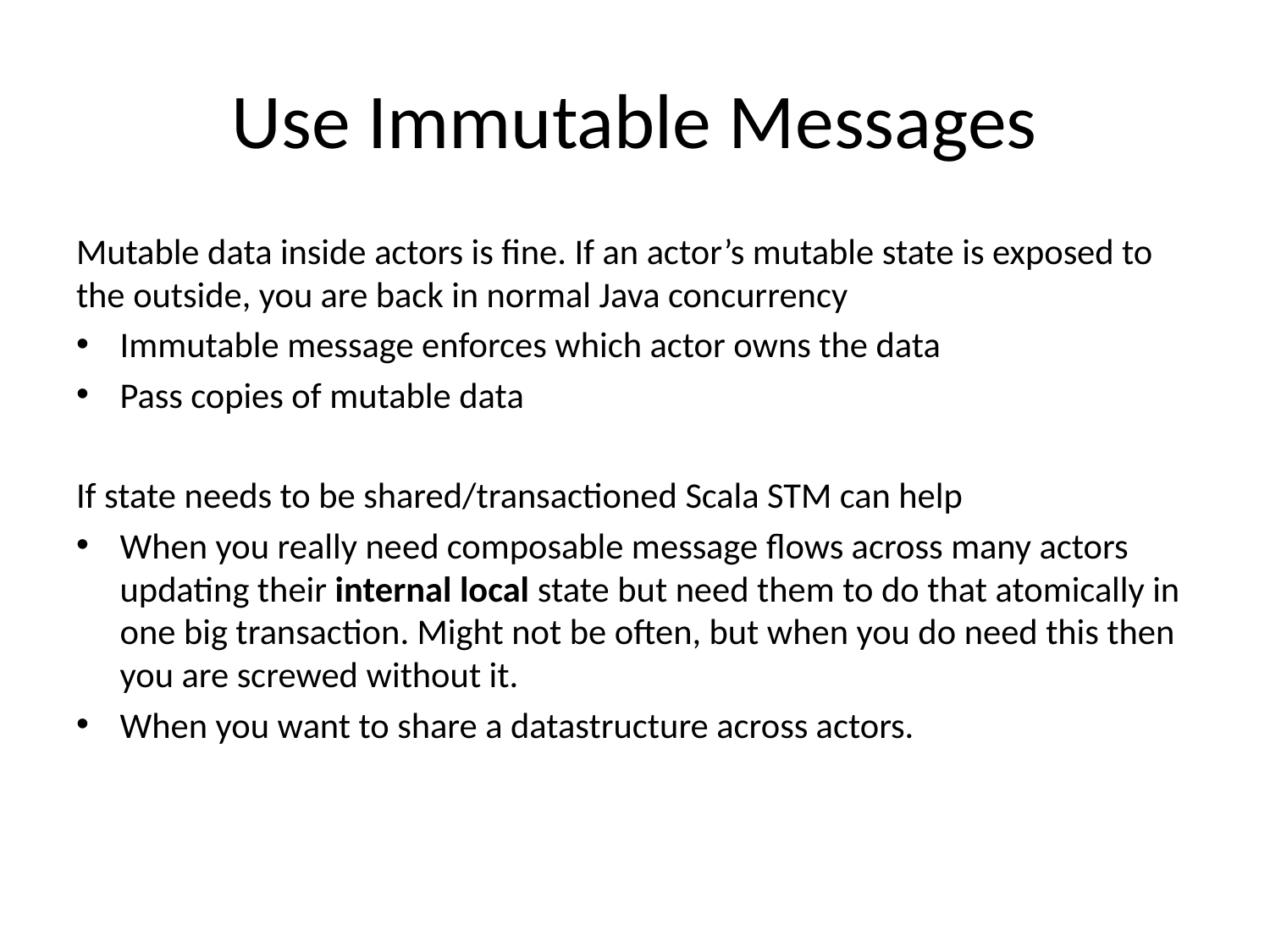

# Use Immutable Messages
Mutable data inside actors is fine. If an actor’s mutable state is exposed to the outside, you are back in normal Java concurrency
Immutable message enforces which actor owns the data
Pass copies of mutable data

If state needs to be shared/transactioned Scala STM can help
When you really need composable message flows across many actors updating their internal local state but need them to do that atomically in one big transaction. Might not be often, but when you do need this then you are screwed without it.
When you want to share a datastructure across actors.